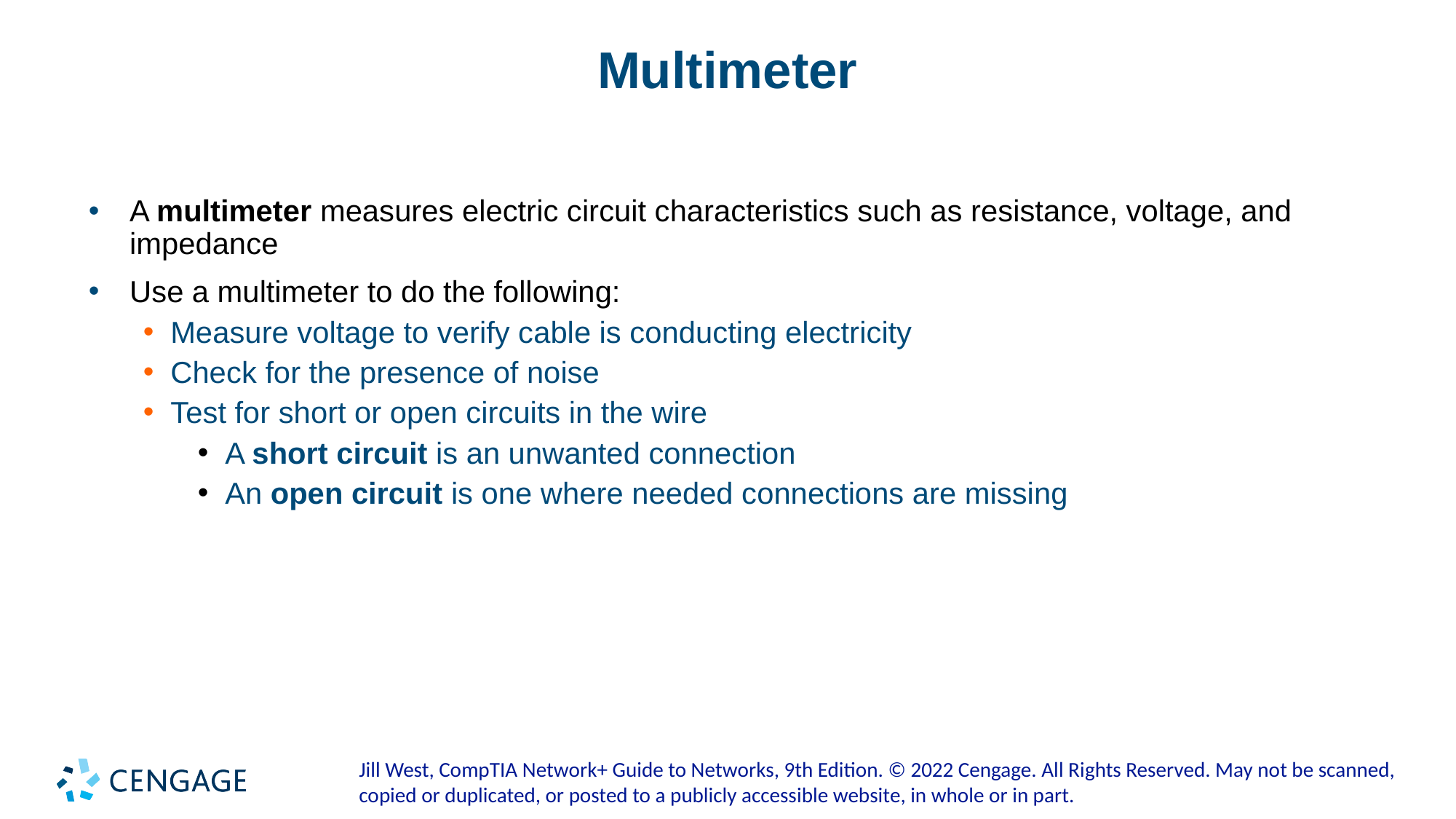

# Multimeter
A multimeter measures electric circuit characteristics such as resistance, voltage, and impedance
Use a multimeter to do the following:
Measure voltage to verify cable is conducting electricity
Check for the presence of noise
Test for short or open circuits in the wire
A short circuit is an unwanted connection
An open circuit is one where needed connections are missing